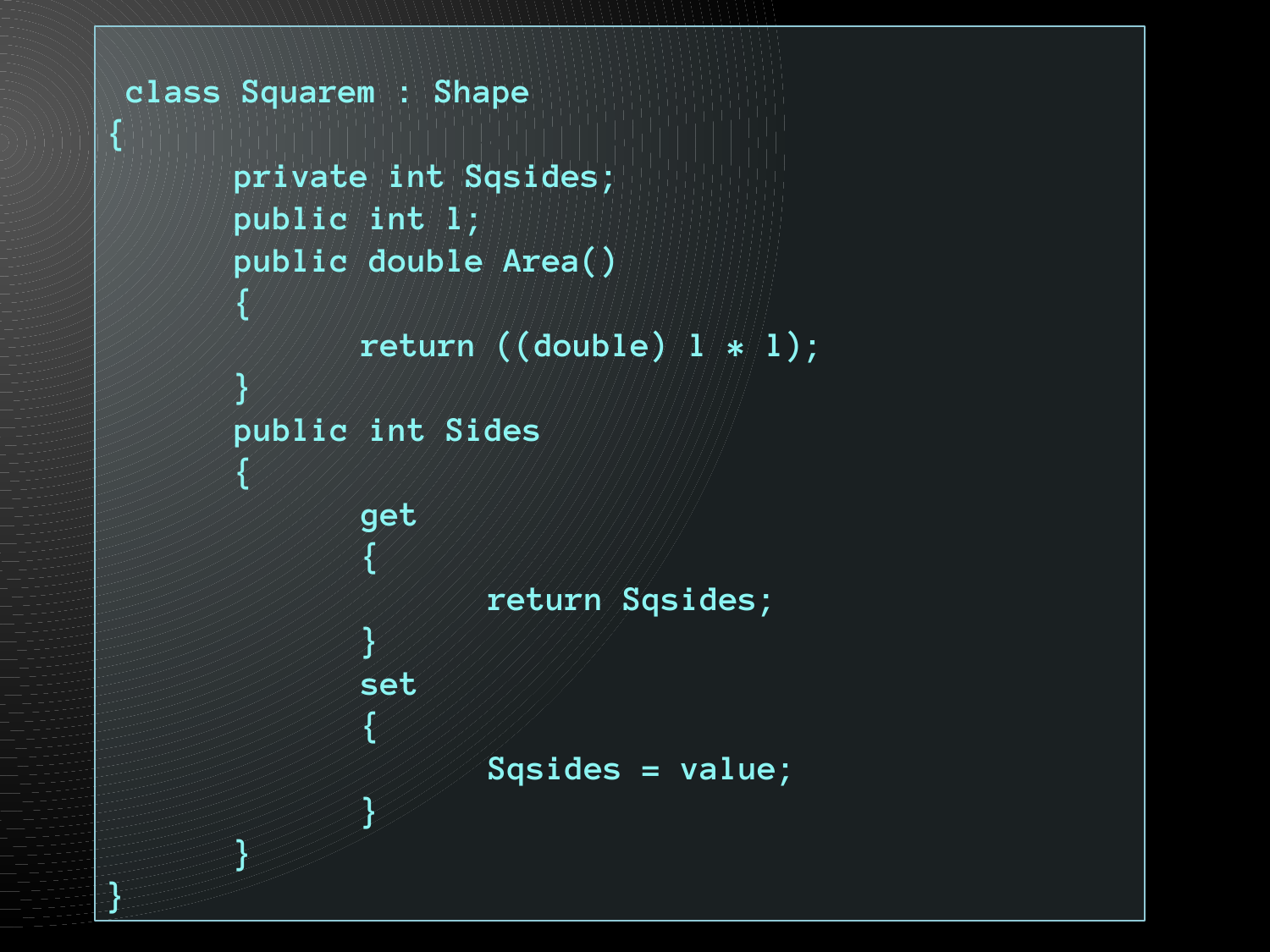

class Squarem : Shape
{
	private int Sqsides;
	public int l;
	public double Area()
	{
		return ((double) l * l);
	}
	public int Sides
	{
		get
		{
			return Sqsides;
		}
		set
		{
			Sqsides = value;
		}
	}
}